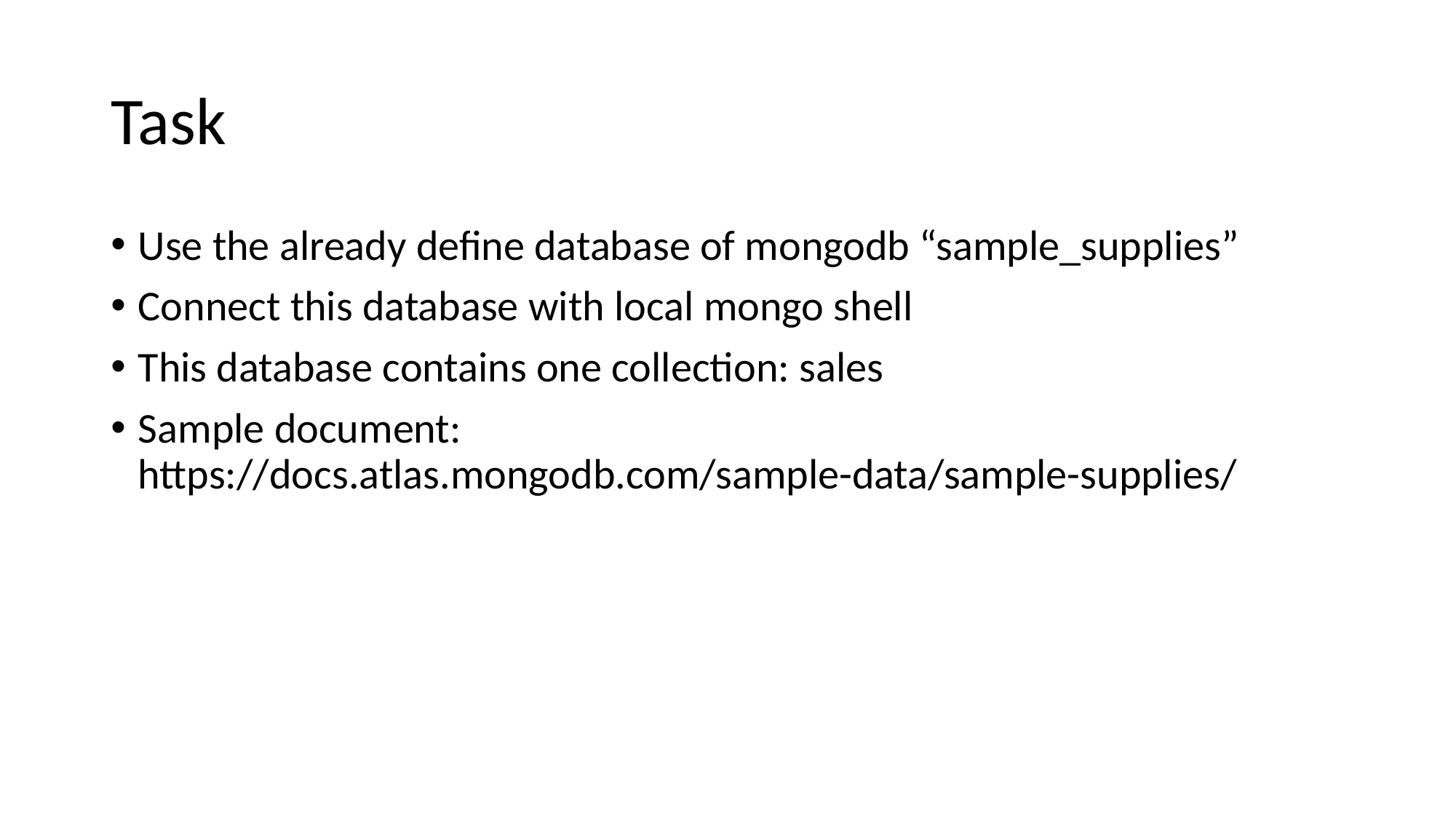

# Task
Use the already define database of mongodb “sample_supplies”
Connect this database with local mongo shell
This database contains one collection: sales
Sample document: https://docs.atlas.mongodb.com/sample-data/sample-supplies/